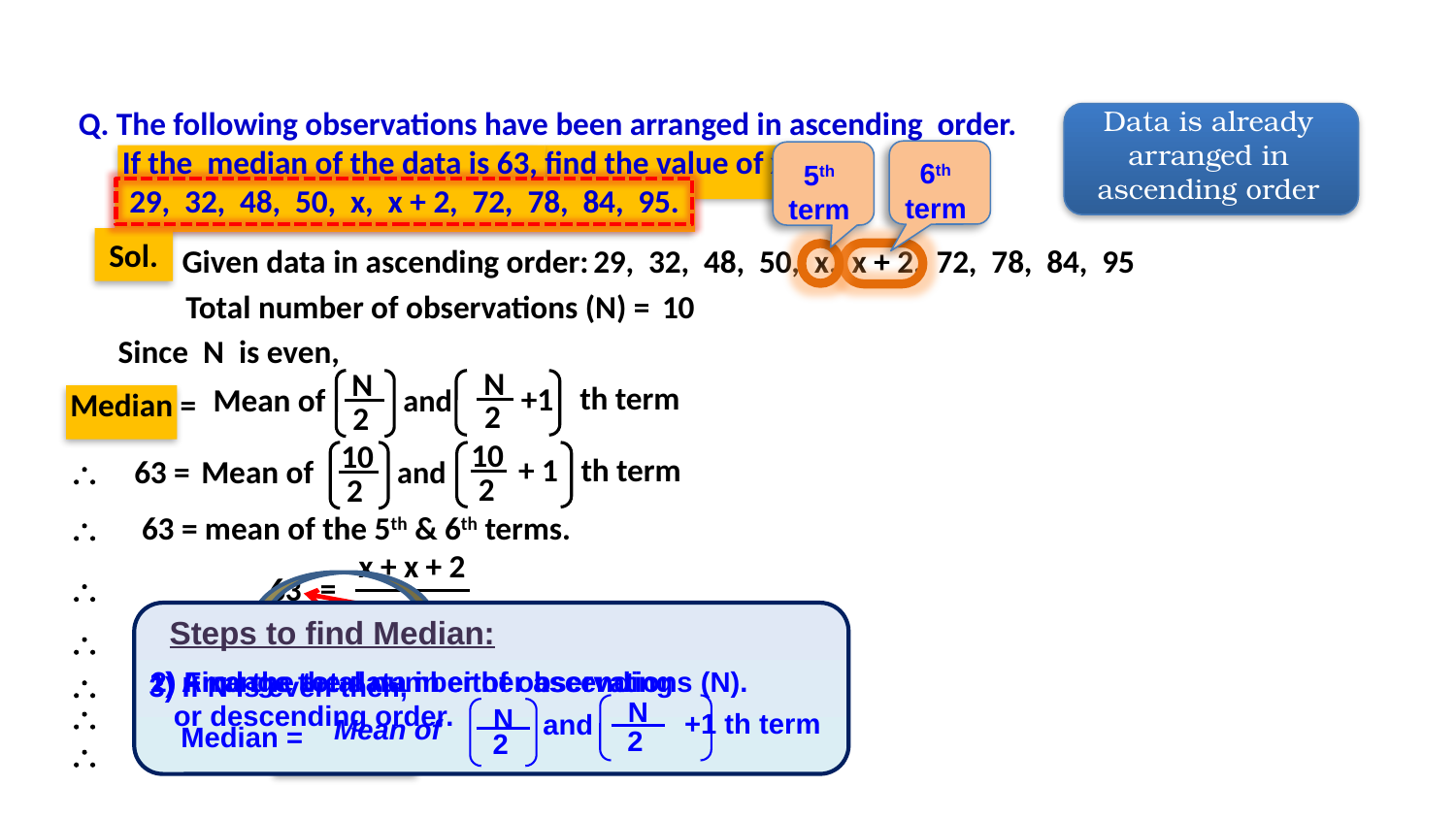

Q. The following observations have been arranged in ascending  order.
      If the  median of the data is 63, find the value of x.
       29,  32,  48,  50,  x,  x + 2,  72,  78,  84,  95.
Data is already arranged in ascending order

What is given?
6th term

5th term

Sol.
Given data in ascending order:
29,  32,  48,  50,  x,  x + 2,  72,  78,  84,  95

Total number of observations (N) =
10
Since  N  is even,
N
+1
2

N
2

th term
Mean of
and
Median =

10
+ 1
2

10
2

th term
Mean of
∴    63 =
and
∴
63 = mean of the 5th & 6th terms.
x + x + 2
2
=
∴
63

Steps to find Median:

∴
63 x 2
=
2x + 2
3) If N is even then,
    Median =
- 2
1) Arrange the data in either ascending
   or descending order.
2) Find the total number of observations (N).
∴
126
=
2x
N
2
N
2
+1 th term
and

∴
124
=
2x
Mean of
∴
        x  =
62